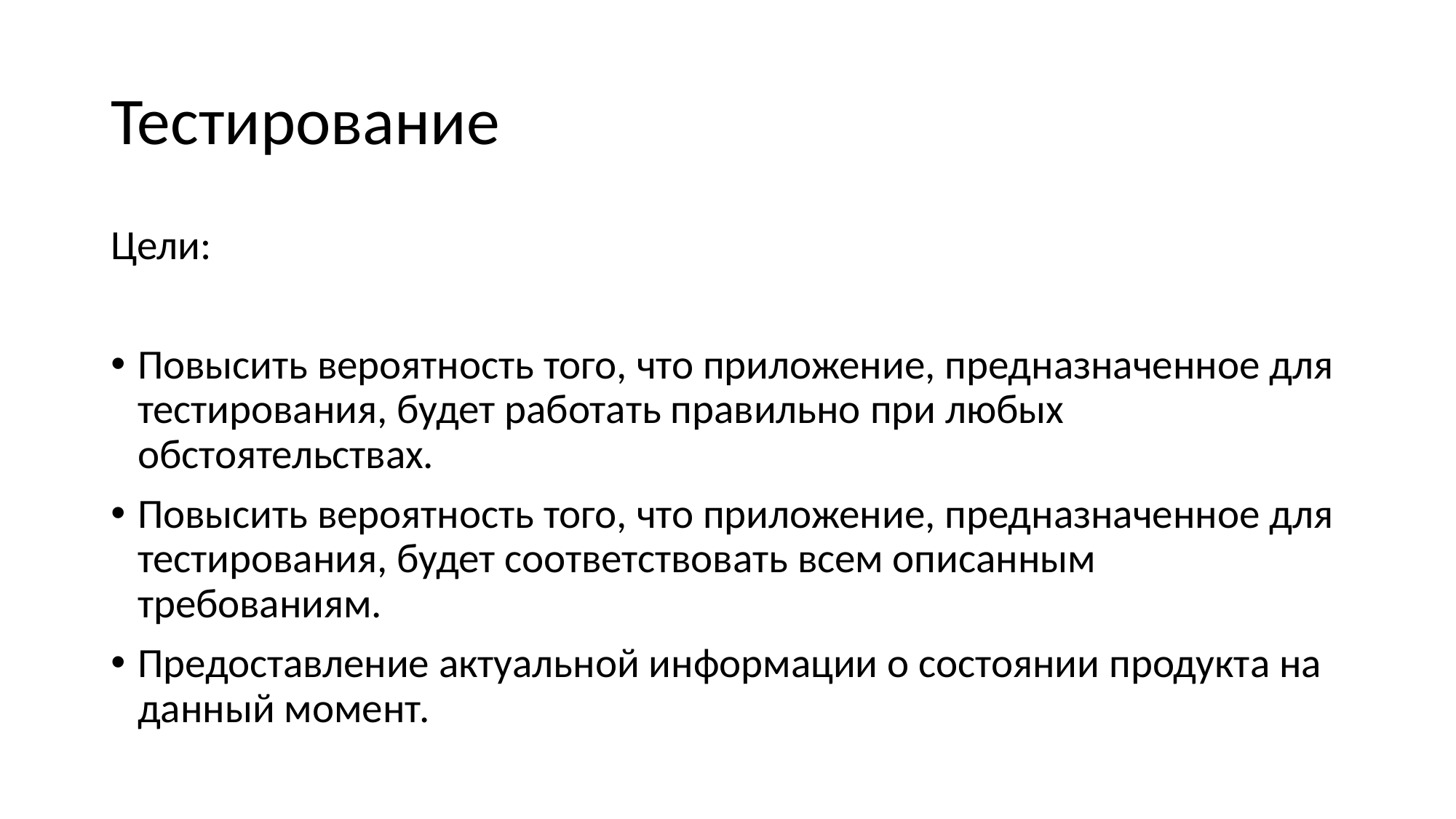

# Тестирование
Цели:

Повысить вероятность того, что приложение, предназначенное для тестирования, будет работать правильно при любых обстоятельствах.
Повысить вероятность того, что приложение, предназначенное для тестирования, будет соответствовать всем описанным требованиям.
Предоставление актуальной информации о состоянии продукта на данный момент.